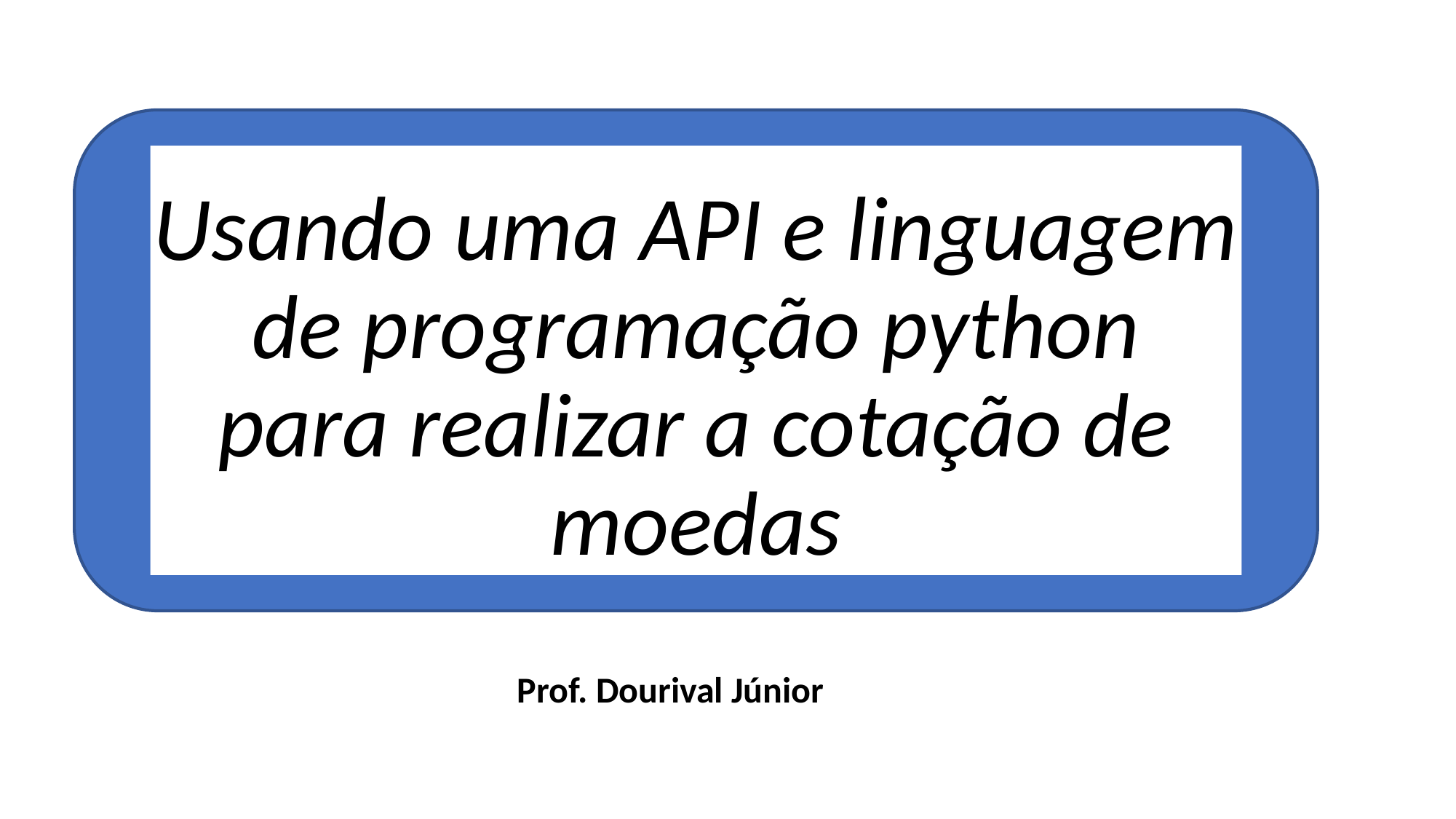

Usando uma API e linguagem de programação python
para realizar a cotação de moedas
# Prof. Dourival Júnior